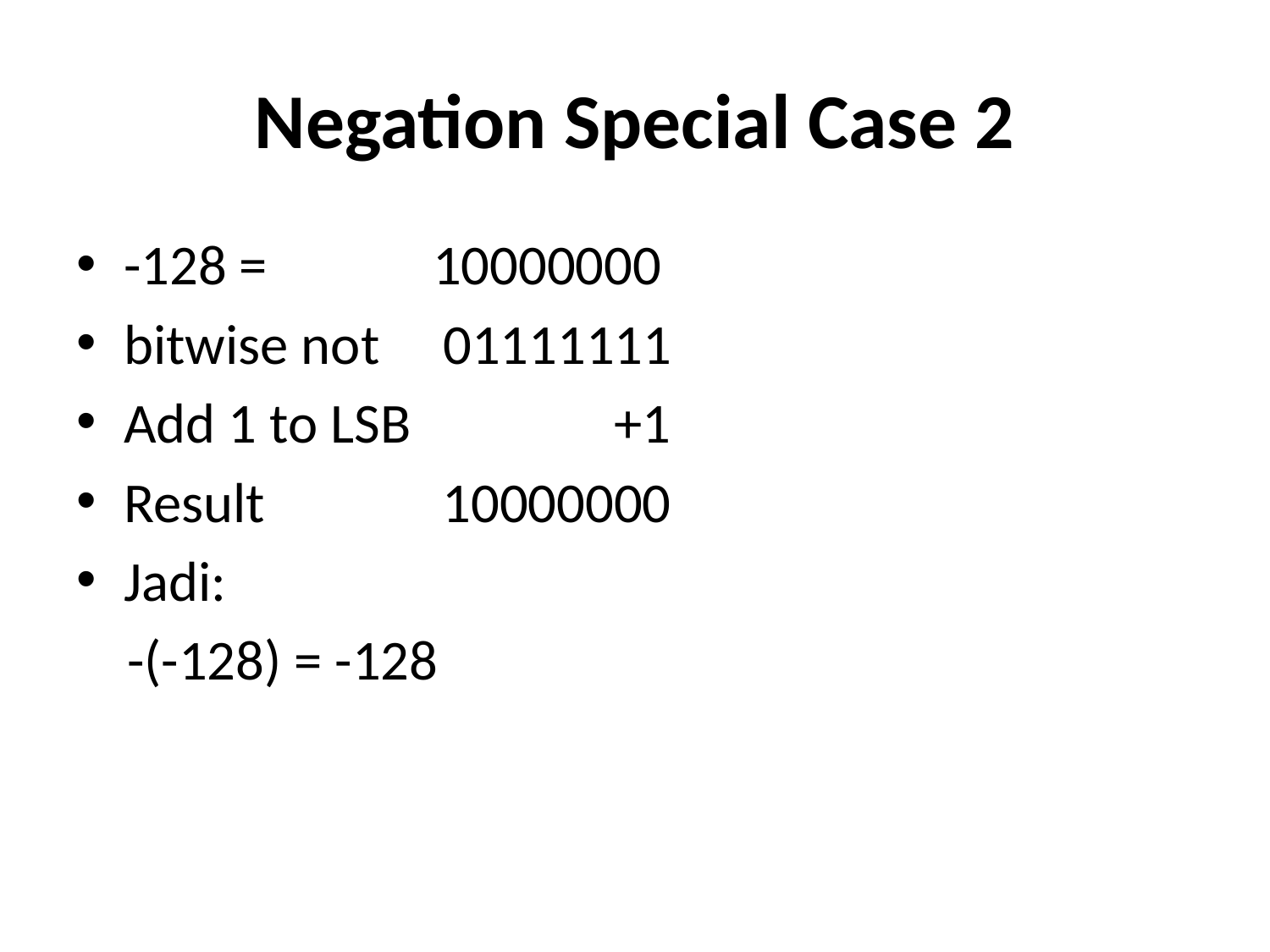

# Negation Special Case 2
-128 =             10000000
bitwise not     01111111
Add 1 to LSB                +1
Result              10000000
Jadi:
    -(-128) = -128